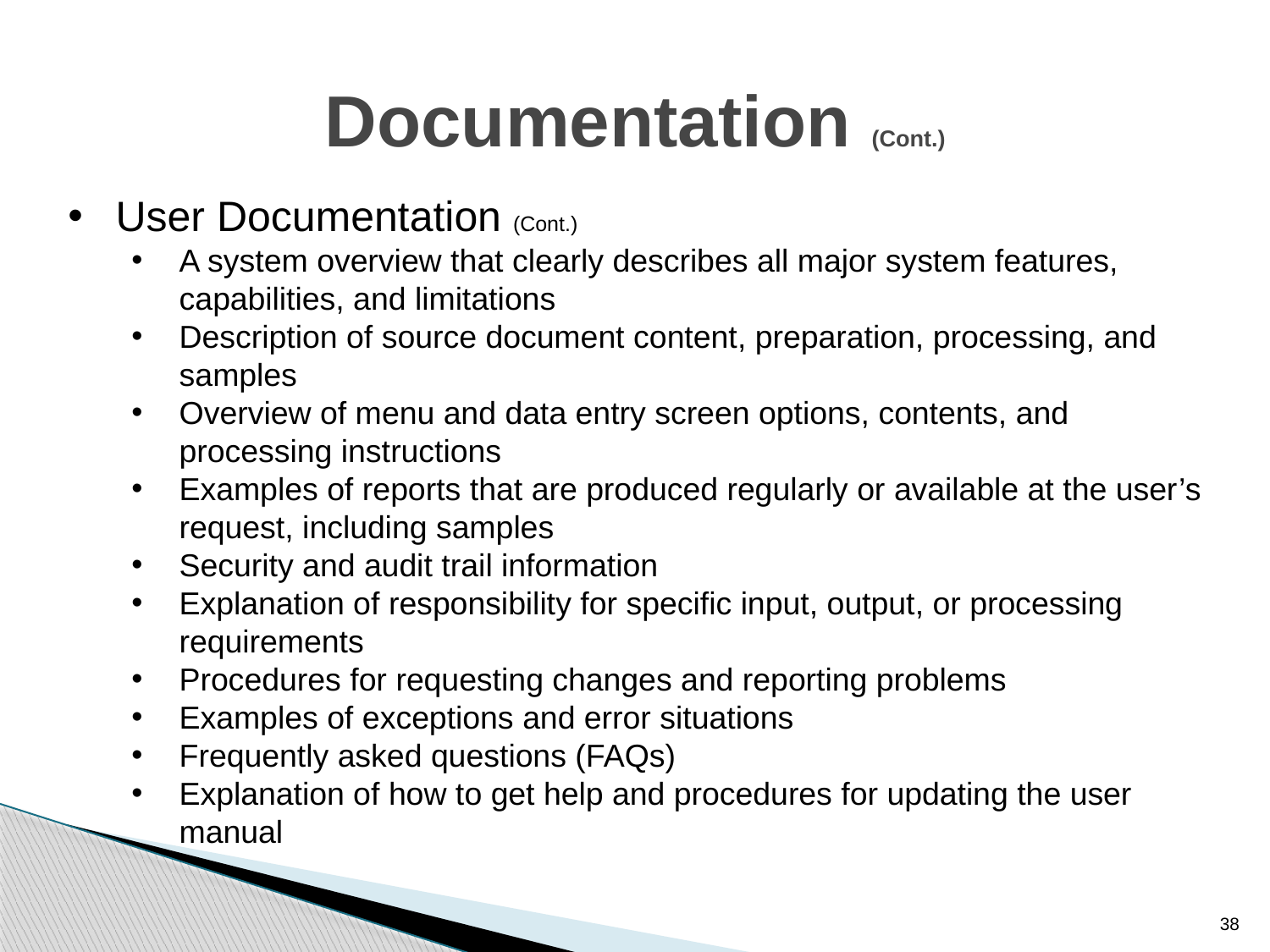

# Documentation (Cont.)
User Documentation (Cont.)
A system overview that clearly describes all major system features, capabilities, and limitations
Description of source document content, preparation, processing, and samples
Overview of menu and data entry screen options, contents, and processing instructions
Examples of reports that are produced regularly or available at the user’s request, including samples
Security and audit trail information
Explanation of responsibility for specific input, output, or processing requirements
Procedures for requesting changes and reporting problems
Examples of exceptions and error situations
Frequently asked questions (FAQs)
Explanation of how to get help and procedures for updating the user manual
38